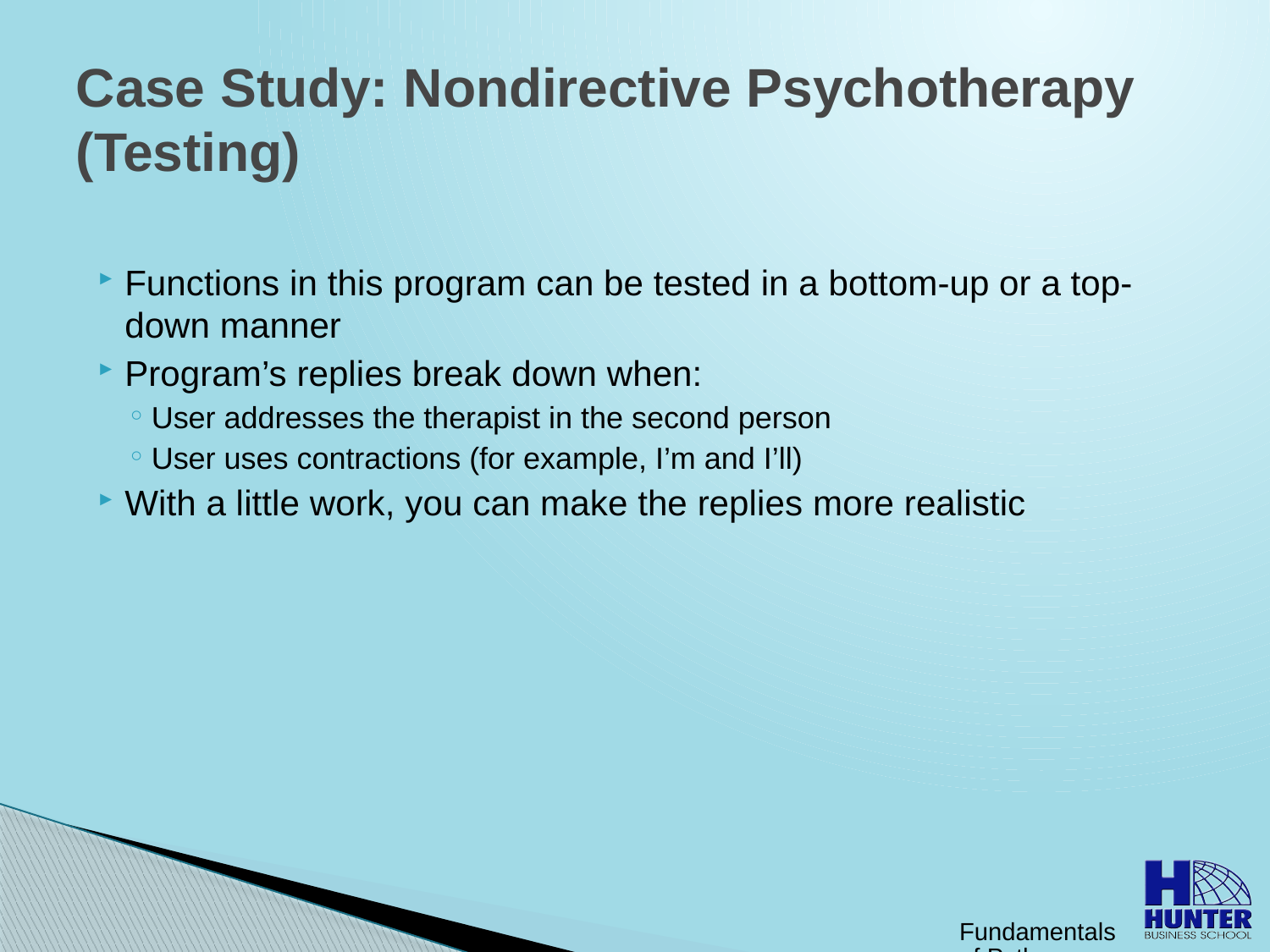

# Case Study: Nondirective Psychotherapy (Testing)
Functions in this program can be tested in a bottom-up or a top-down manner
Program’s replies break down when:
User addresses the therapist in the second person
User uses contractions (for example, I’m and I’ll)
With a little work, you can make the replies more realistic

Fundamentals of Python